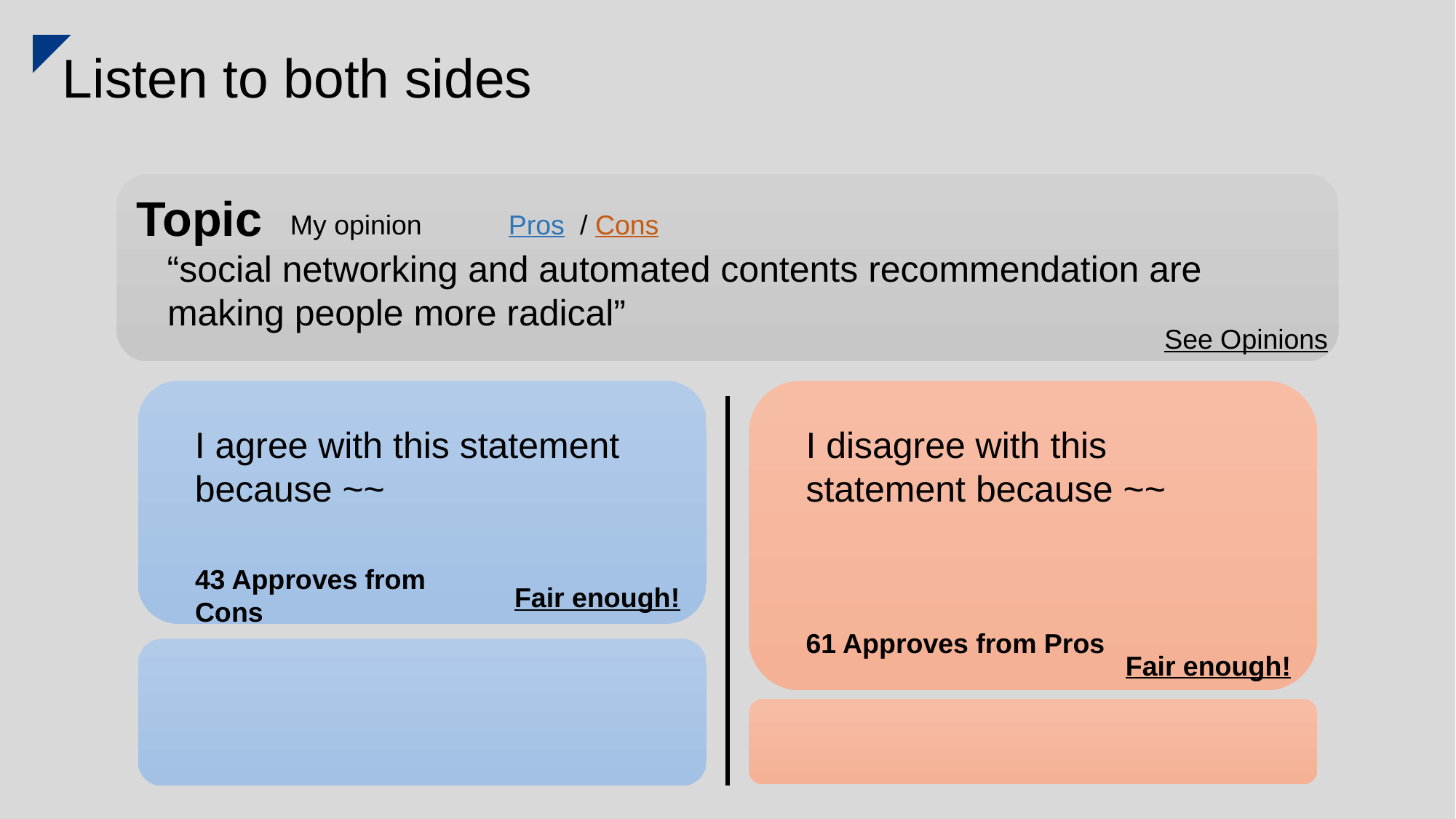

Listen to both sides

Topic
   “social networking and automated contents recommendation are
   making people more radical”
My opinion 	Pros  / Cons
See Opinions

I agree with this statement because ~~
43 Approves from Cons
Fair enough!

I disagree with this statement because ~~
61 Approves from Pros
Fair enough!